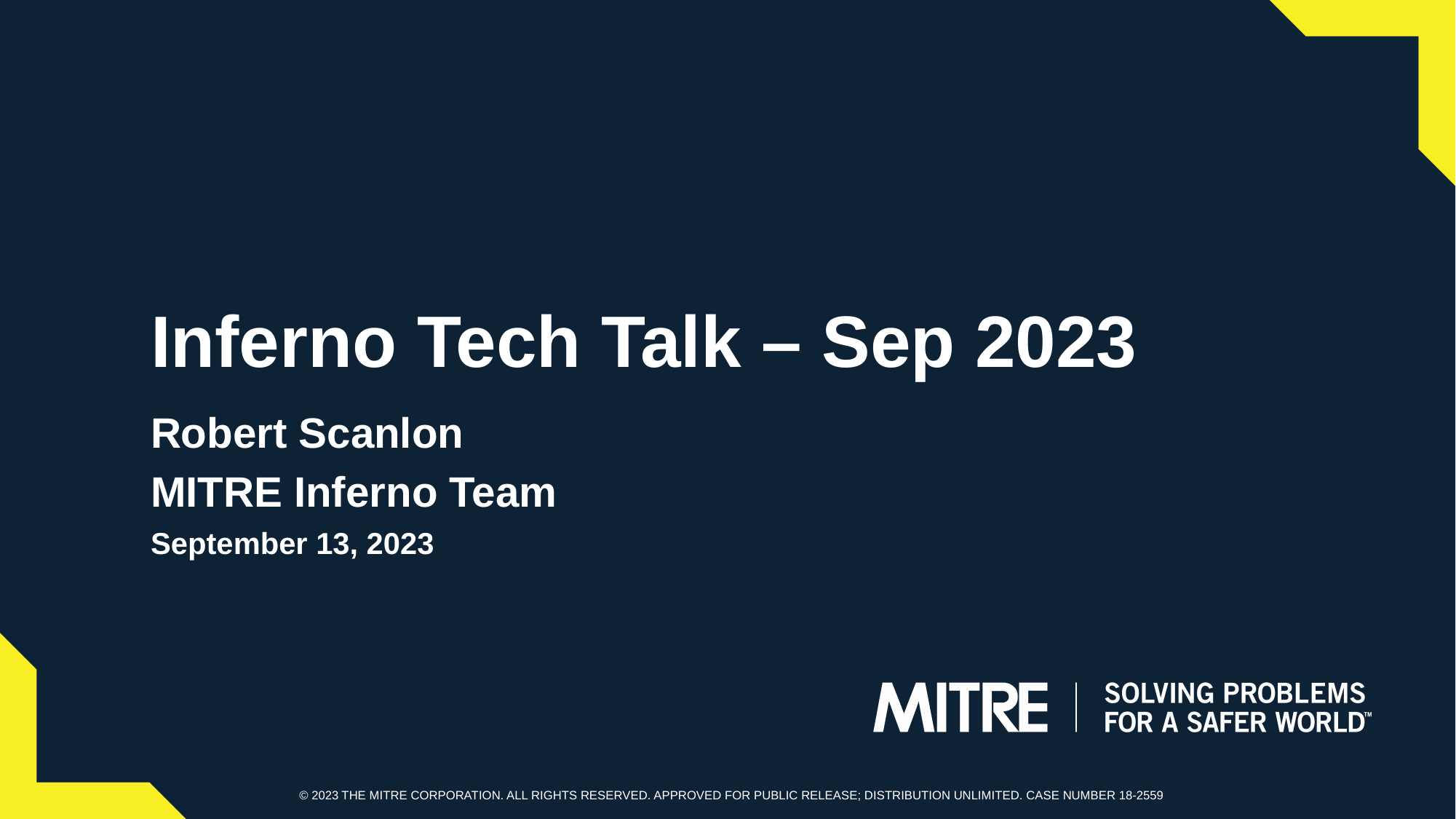

# Inferno Tech Talk – Sep 2023
Robert Scanlon
MITRE Inferno Team
September 13, 2023